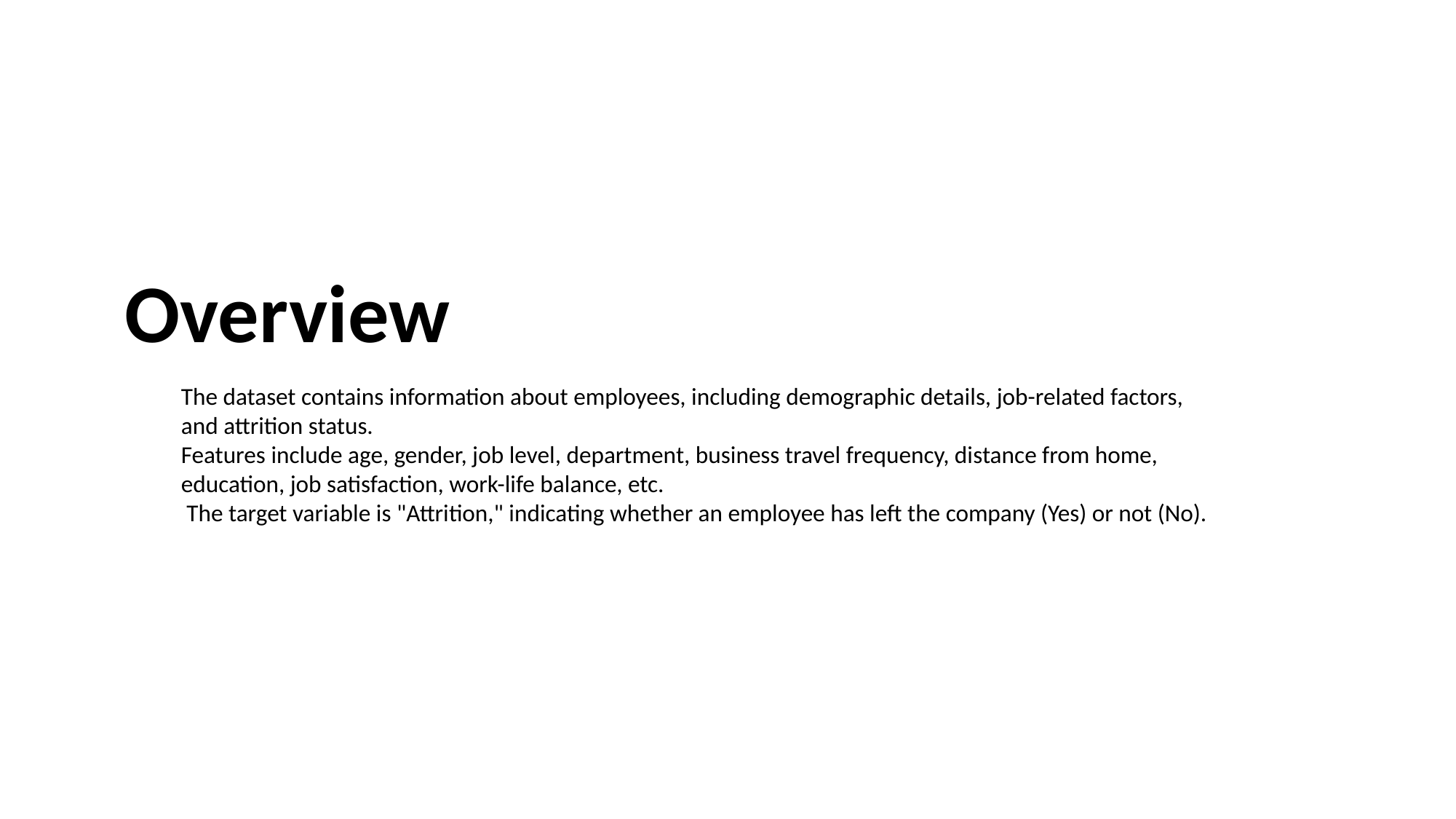

Overview
The dataset contains information about employees, including demographic details, job-related factors, and attrition status.
Features include age, gender, job level, department, business travel frequency, distance from home, education, job satisfaction, work-life balance, etc.
 The target variable is "Attrition," indicating whether an employee has left the company (Yes) or not (No).